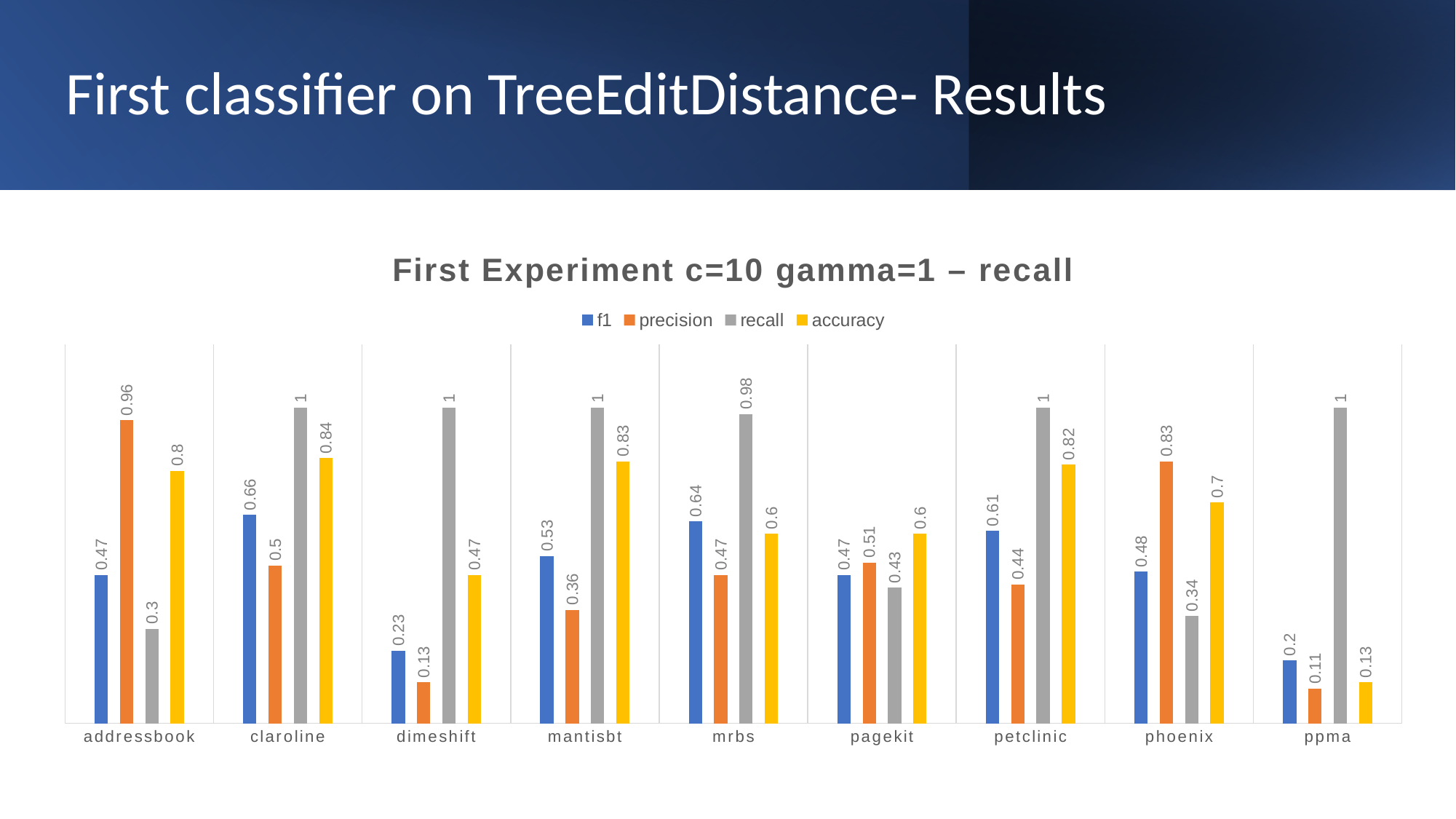

# First classifier on TreeEditDistance- Results

### Chart: First Experiment c=10 gamma=1 – recall

| Category | f1 | precision | recall | accuracy |
|---|---|---|---|---|
| addressbook | 0.47 | 0.96 | 0.3 | 0.8 |
| claroline | 0.66 | 0.5 | 1.0 | 0.84 |
| dimeshift | 0.23 | 0.13 | 1.0 | 0.47 |
| mantisbt | 0.53 | 0.36 | 1.0 | 0.83 |
| mrbs | 0.64 | 0.47 | 0.98 | 0.6 |
| pagekit | 0.47 | 0.51 | 0.43 | 0.6 |
| petclinic | 0.61 | 0.44 | 1.0 | 0.82 |
| phoenix | 0.48 | 0.83 | 0.34 | 0.7 |
| ppma | 0.2 | 0.11 | 1.0 | 0.13 |